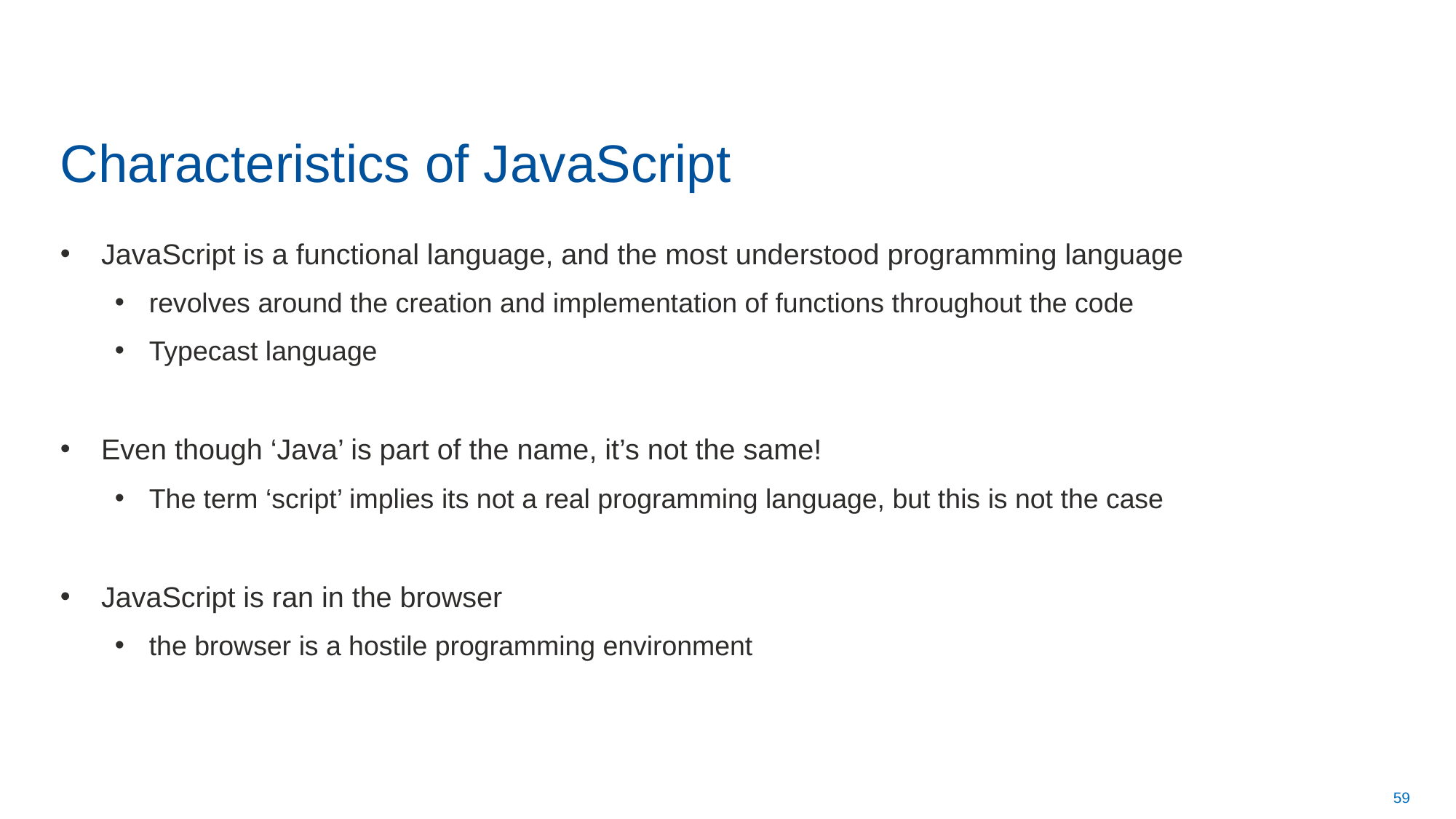

# Characteristics of JavaScript
JavaScript is a functional language, and the most understood programming language
revolves around the creation and implementation of functions throughout the code
Typecast language

Even though ‘Java’ is part of the name, it’s not the same!
The term ‘script’ implies its not a real programming language, but this is not the case

JavaScript is ran in the browser
the browser is a hostile programming environment